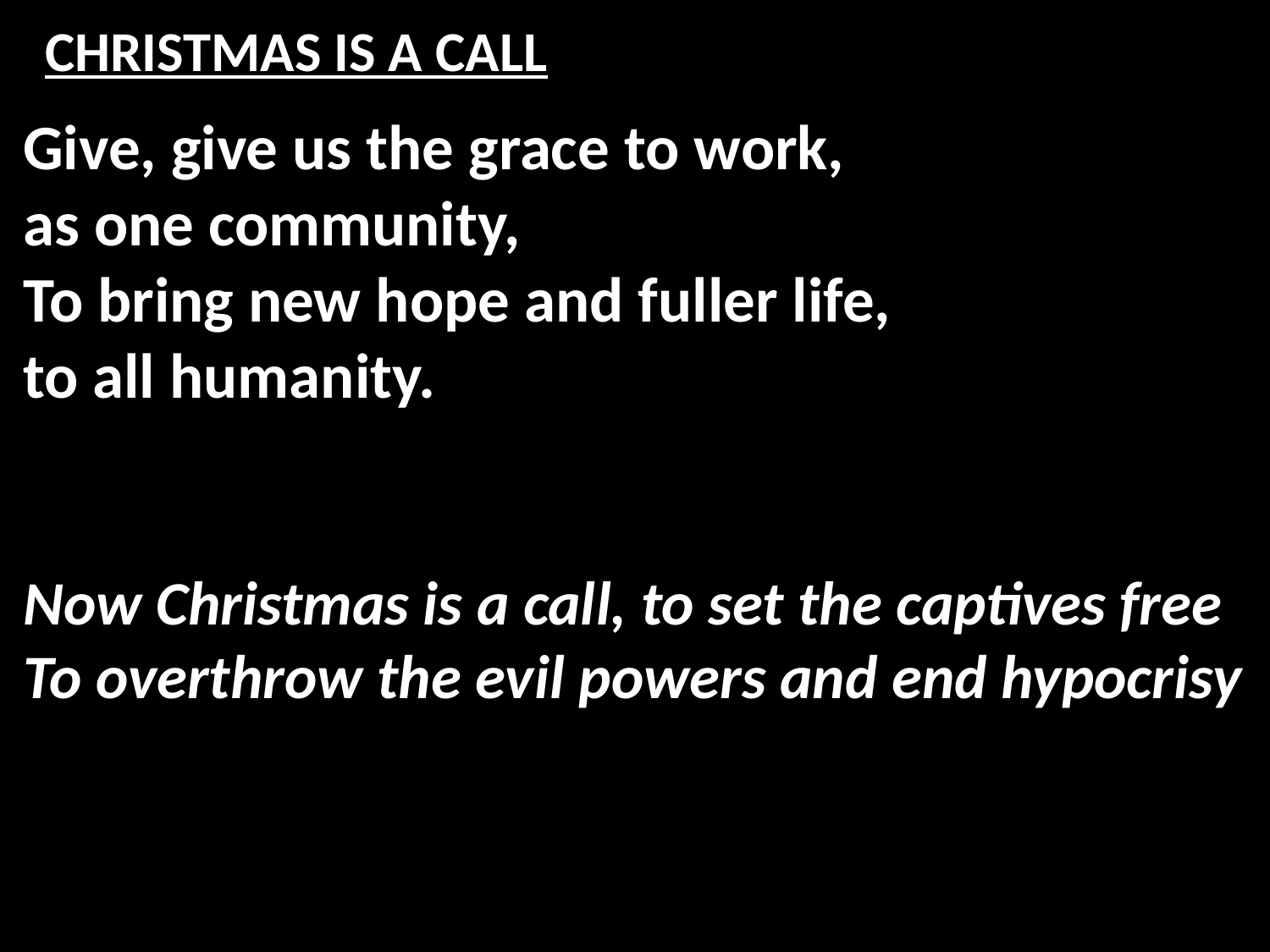

# CHRISTMAS IS A CALL
Give, give us the grace to work,
as one community,
To bring new hope and fuller life,
to all humanity.

Now Christmas is a call, to set the captives free
To overthrow the evil powers and end hypocrisy